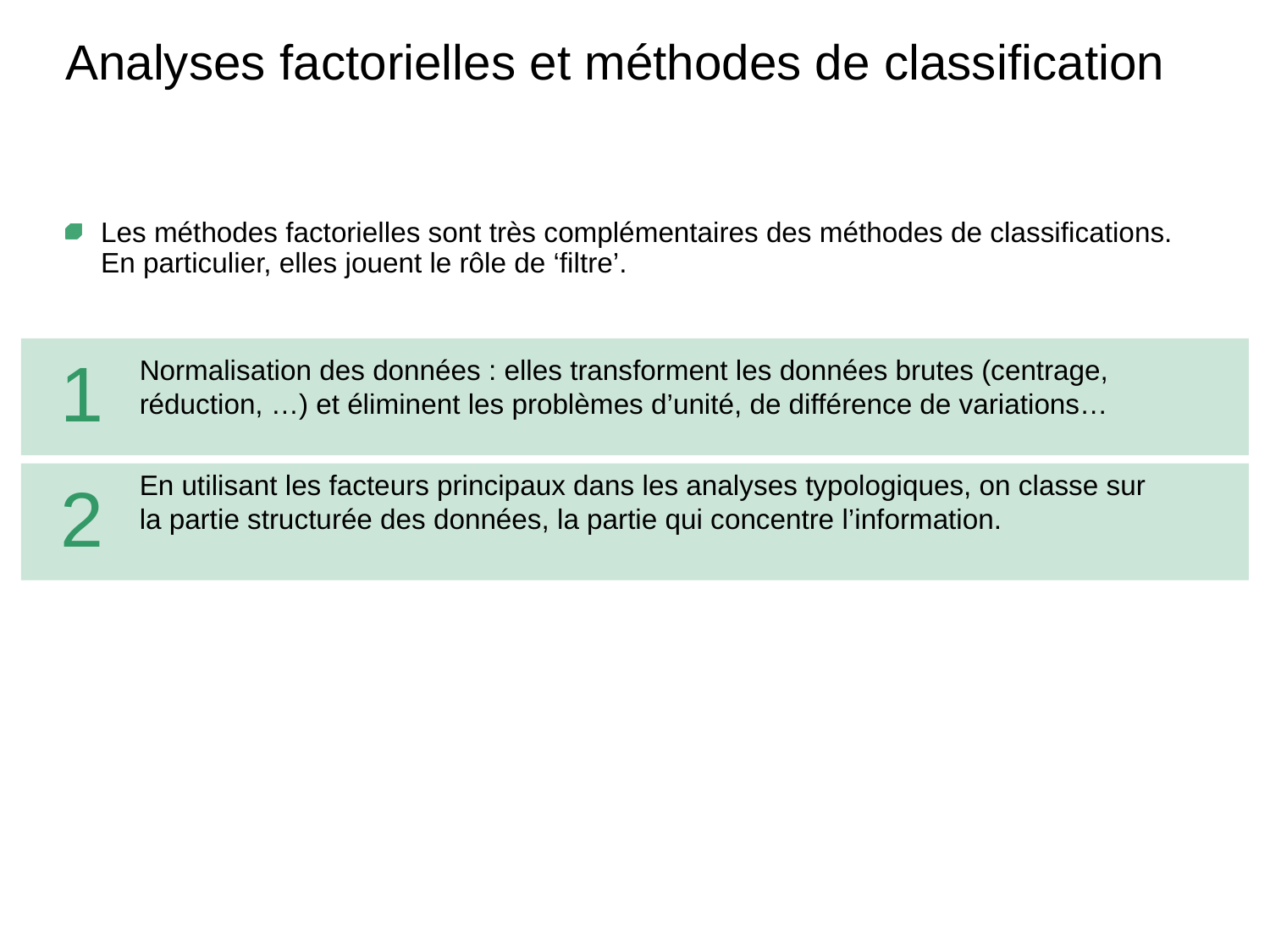

# Analyses factorielles et méthodes de classification
Les méthodes factorielles sont très complémentaires des méthodes de classifications. En particulier, elles jouent le rôle de ‘filtre’.
1

Normalisation des données : elles transforment les données brutes (centrage, réduction, …) et éliminent les problèmes d’unité, de différence de variations…
En utilisant les facteurs principaux dans les analyses typologiques, on classe sur la partie structurée des données, la partie qui concentre l’information.
2